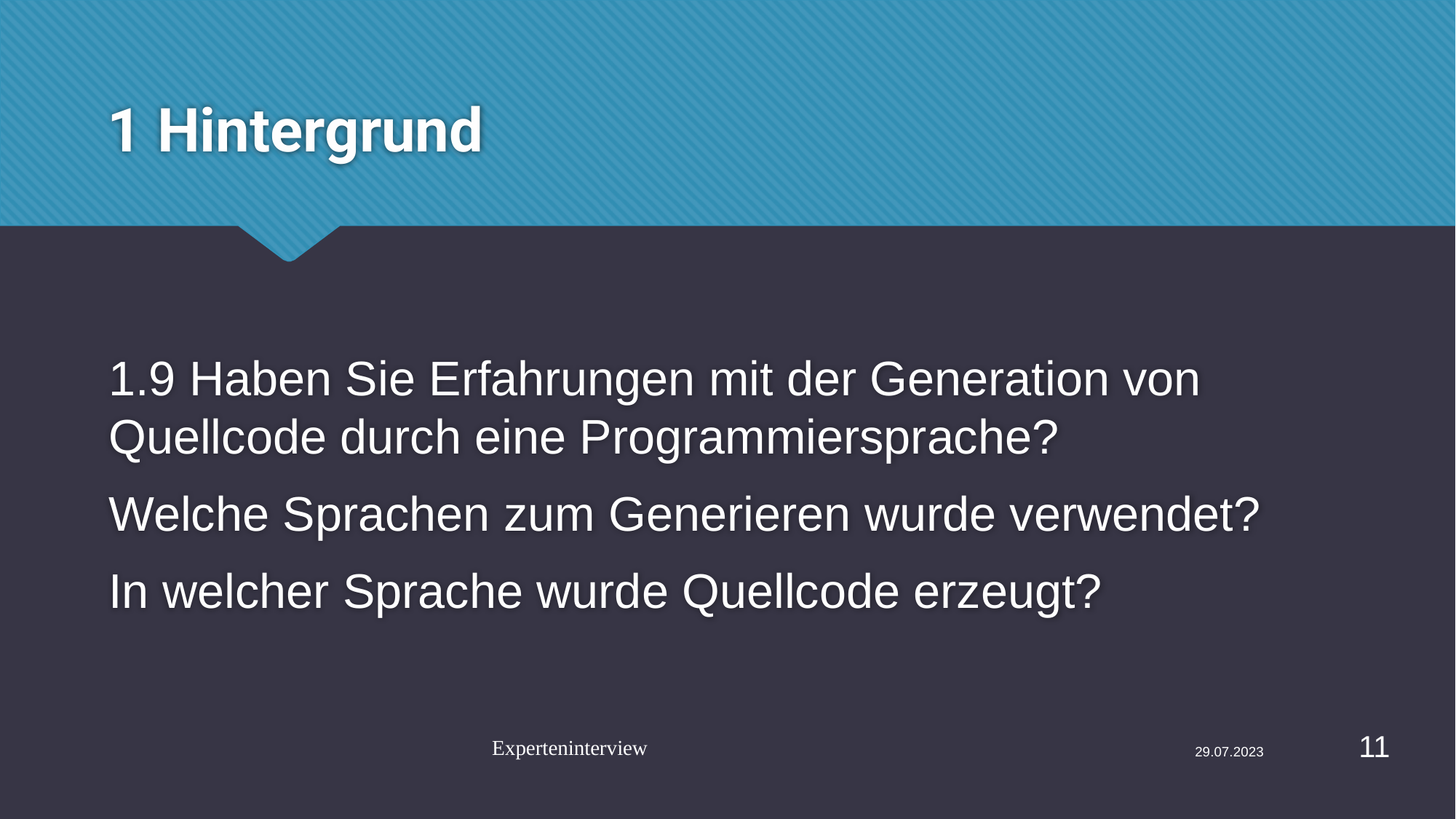

# 1 Hintergrund
1.9 Haben Sie Erfahrungen mit der Generation von Quellcode durch eine Programmiersprache?
Welche Sprachen zum Generieren wurde verwendet?
In welcher Sprache wurde Quellcode erzeugt?
11
Experteninterview
29.07.2023